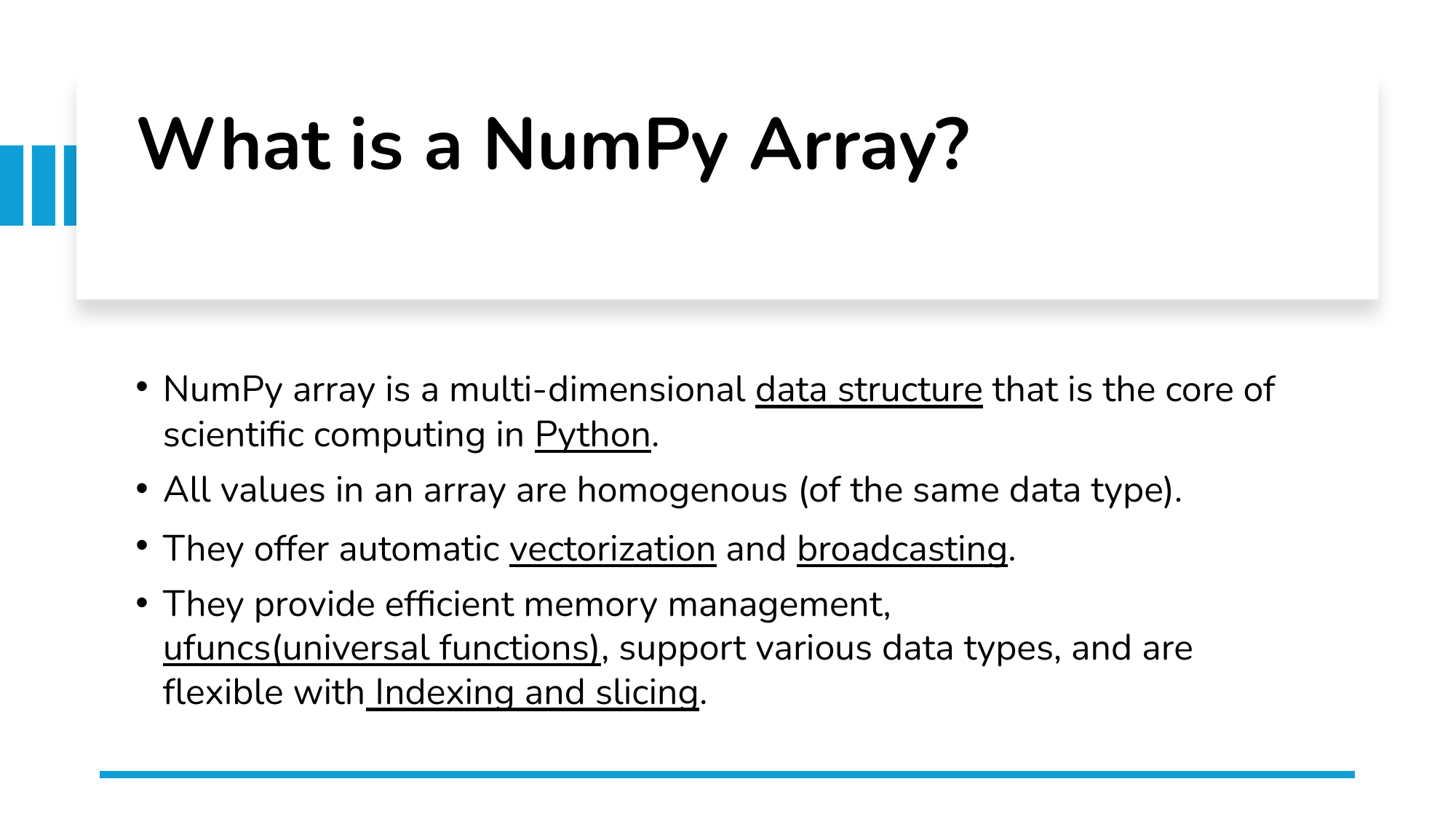

# What is a NumPy Array?

NumPy array is a multi-dimensional data structure that is the core of scientific computing in Python.
All values in an array are homogenous (of the same data type).
They offer automatic vectorization and broadcasting.
They provide efficient memory management, ufuncs(universal functions), support various data types, and are flexible with Indexing and slicing.